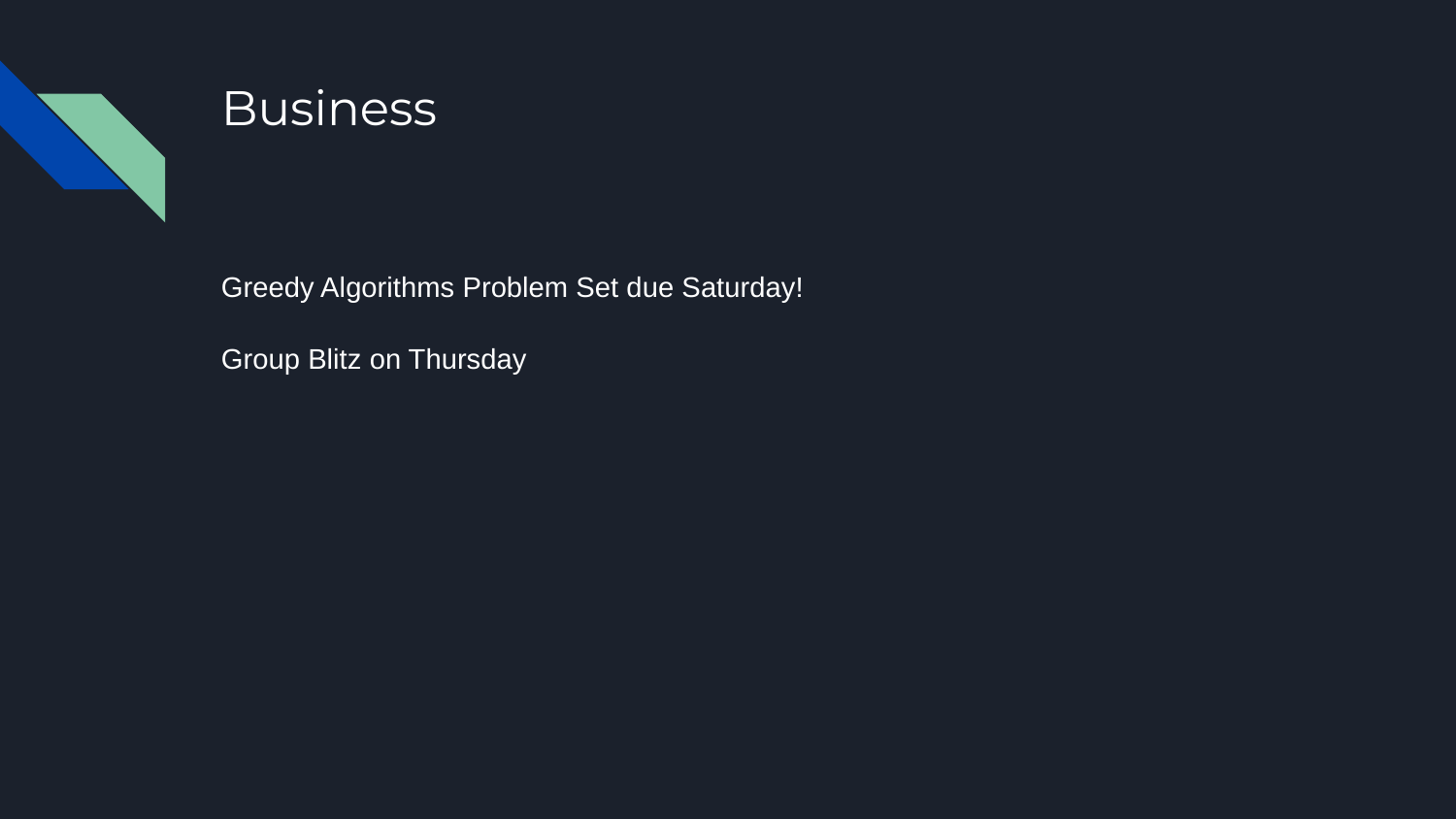

# Business
Greedy Algorithms Problem Set due Saturday!
Group Blitz on Thursday